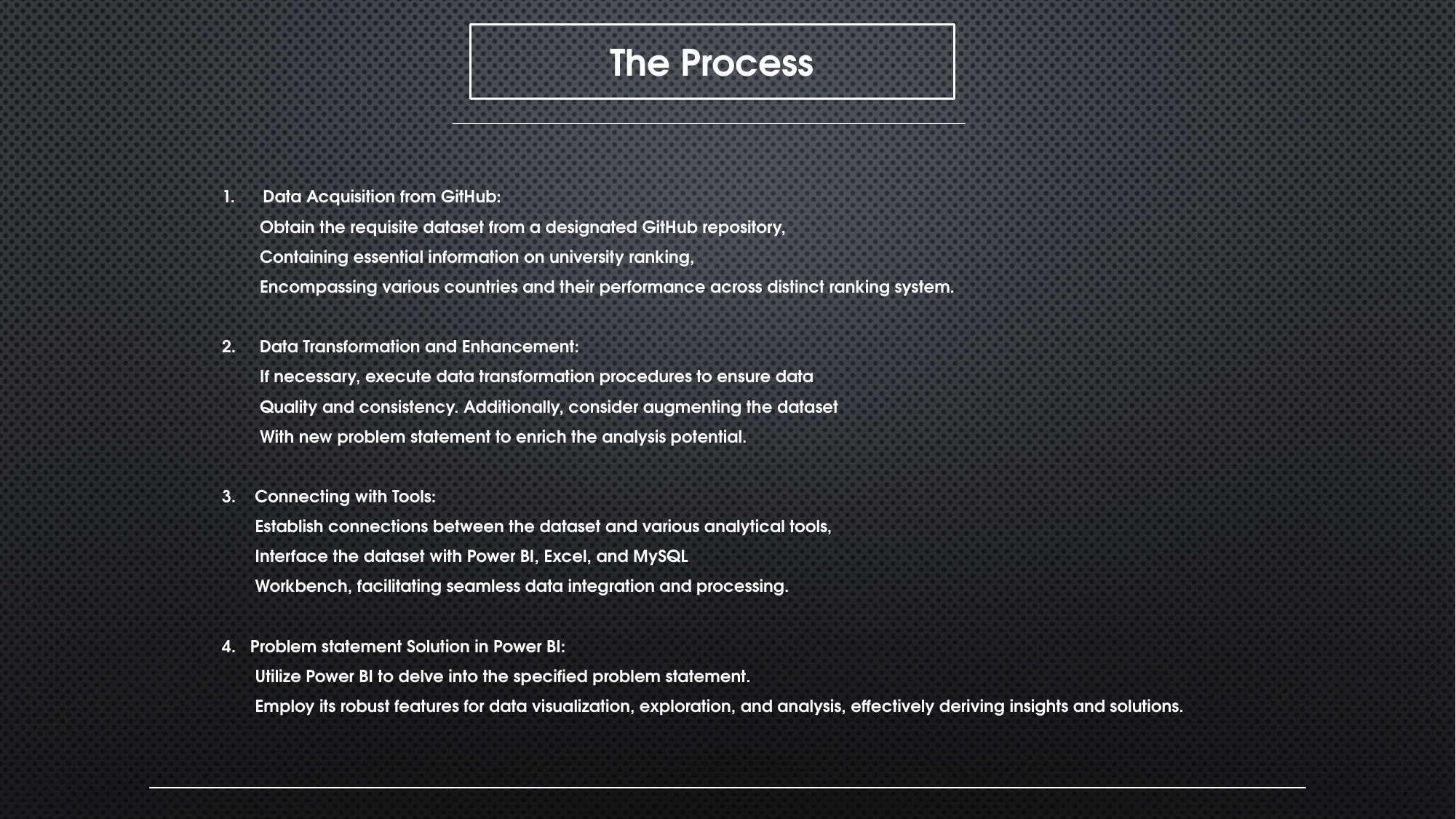

The Process
Data Acquisition from GitHub:
        Obtain the requisite dataset from a designated GitHub repository,
        Containing essential information on university ranking,
        Encompassing various countries and their performance across distinct ranking system.

2.     Data Transformation and Enhancement:
        If necessary, execute data transformation procedures to ensure data
        Quality and consistency. Additionally, consider augmenting the dataset
        With new problem statement to enrich the analysis potential.

3.    Connecting with Tools:
       Establish connections between the dataset and various analytical tools,
       Interface the dataset with Power BI, Excel, and MySQL
       Workbench, facilitating seamless data integration and processing.

4.   Problem statement Solution in Power BI:
       Utilize Power BI to delve into the specified problem statement.
       Employ its robust features for data visualization, exploration, and analysis, effectively deriving insights and solutions.